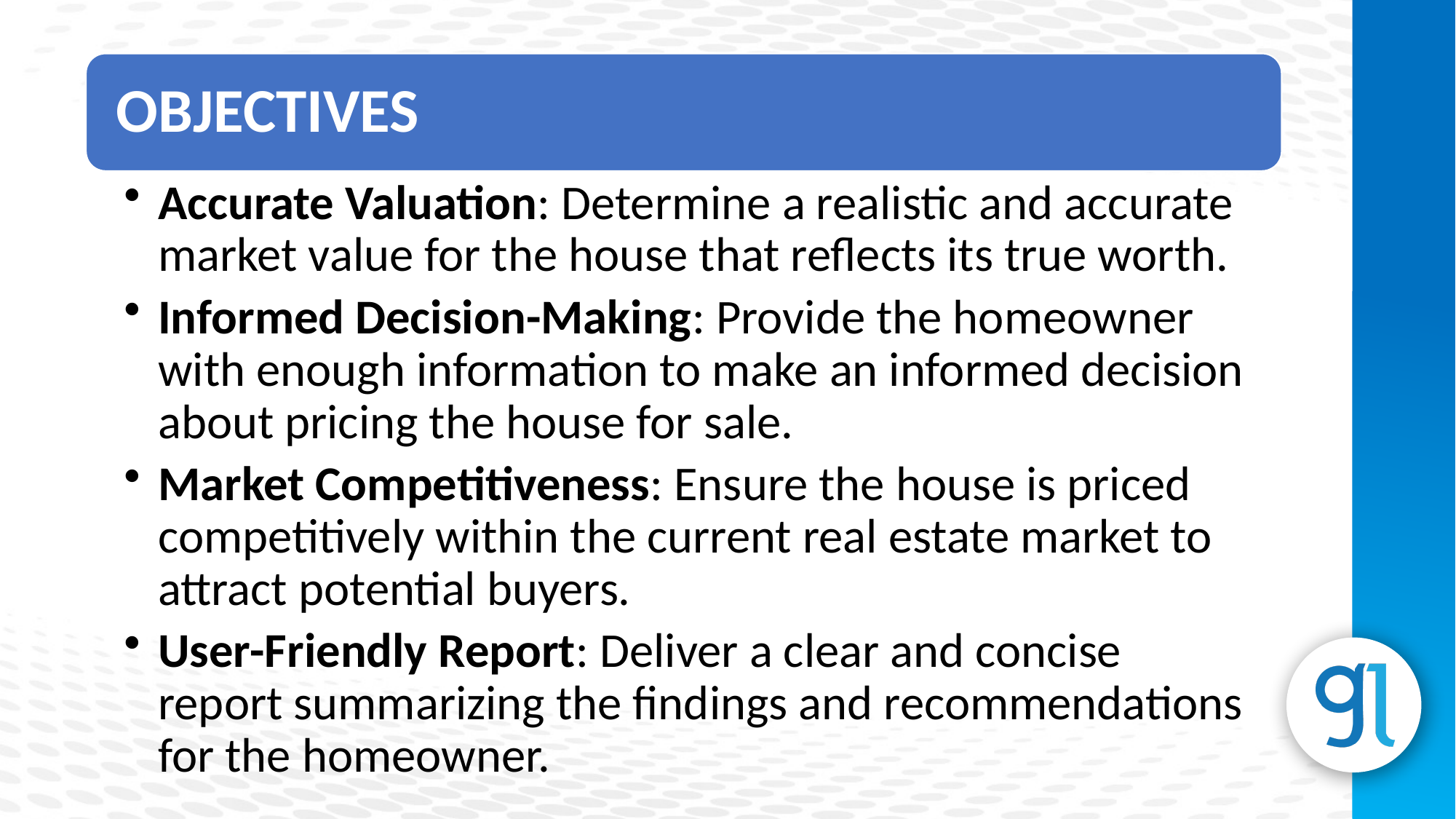

OBJECTIVES
Accurate Valuation: Determine a realistic and accurate market value for the house that reflects its true worth.
Informed Decision-Making: Provide the homeowner with enough information to make an informed decision about pricing the house for sale.
Market Competitiveness: Ensure the house is priced competitively within the current real estate market to attract potential buyers.
User-Friendly Report: Deliver a clear and concise report summarizing the findings and recommendations for the homeowner.